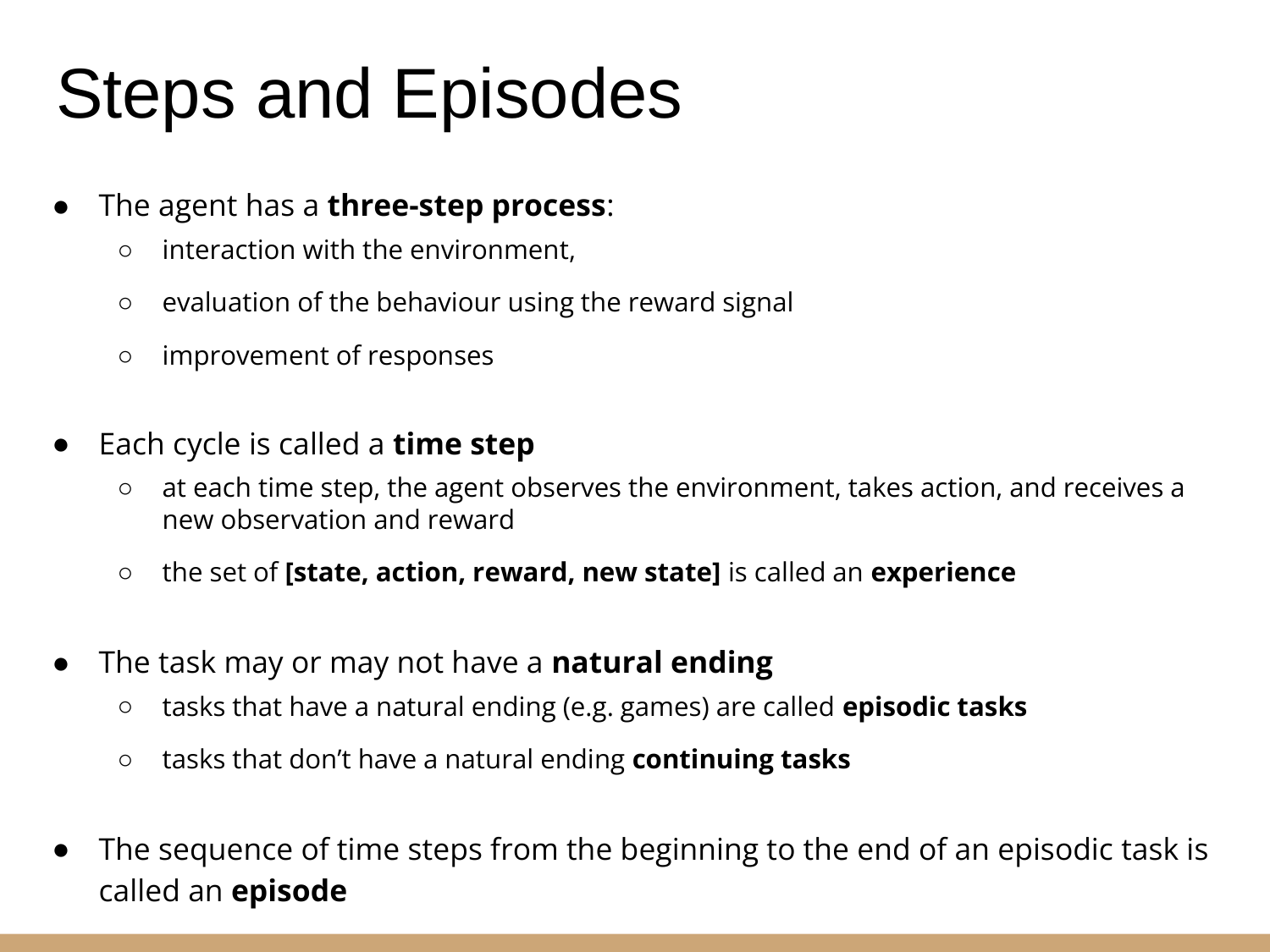

Steps and Episodes
The agent has a three-step process:
interaction with the environment,
evaluation of the behaviour using the reward signal
improvement of responses

Each cycle is called a time step
at each time step, the agent observes the environment, takes action, and receives a new observation and reward
the set of [state, action, reward, new state] is called an experience

The task may or may not have a natural ending
tasks that have a natural ending (e.g. games) are called episodic tasks
tasks that don’t have a natural ending continuing tasks

The sequence of time steps from the beginning to the end of an episodic task is called an episode